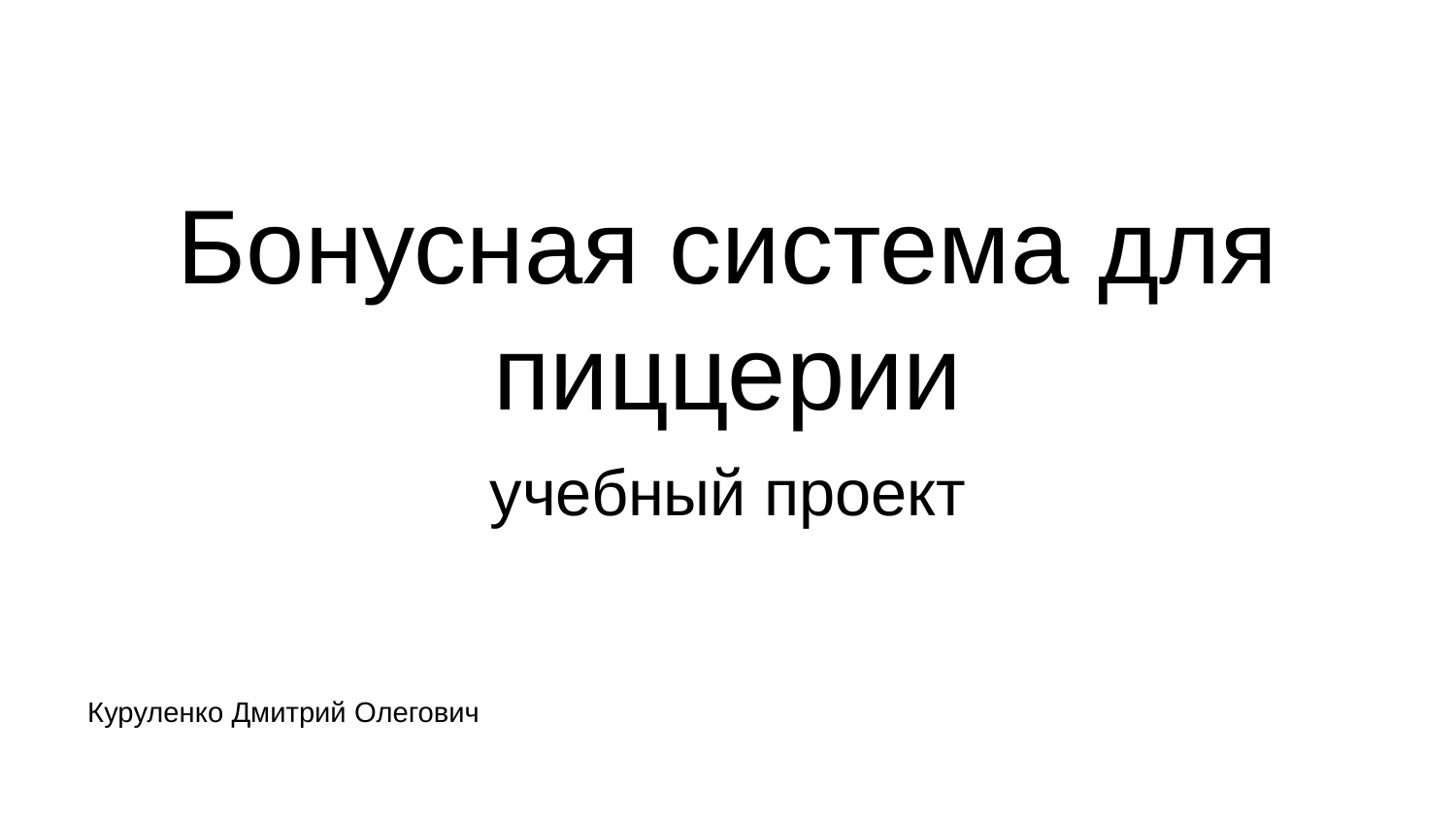

# Бонусная система для пиццерии
учебный проект
Куруленко Дмитрий Олегович